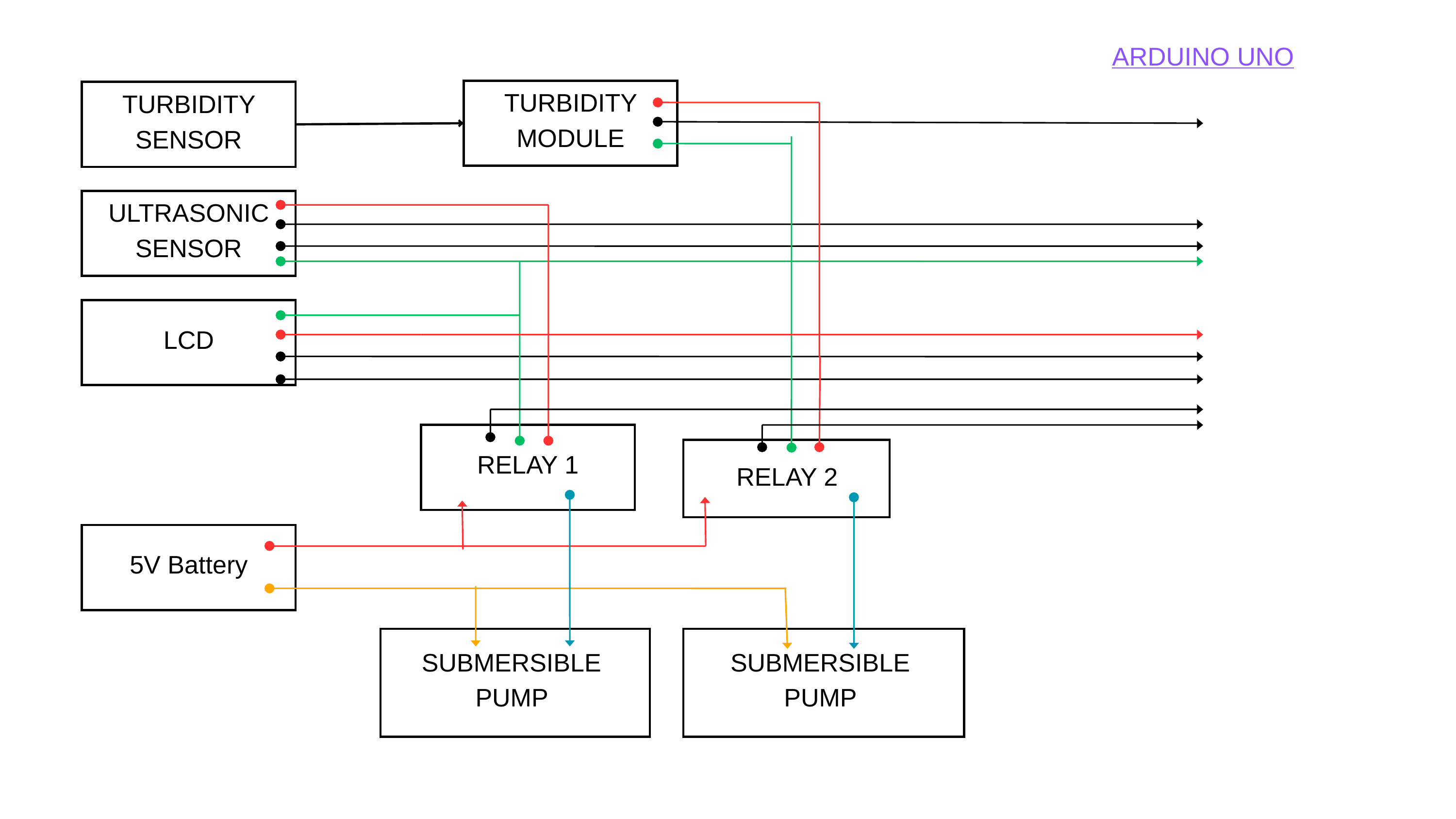

ARDUINO UNO

TURBIDITY MODULE

TURBIDITY SENSOR

ULTRASONIC SENSOR

LCD

RELAY 1

RELAY 2

5V Battery

SUBMERSIBLE
PUMP

SUBMERSIBLE
PUMP